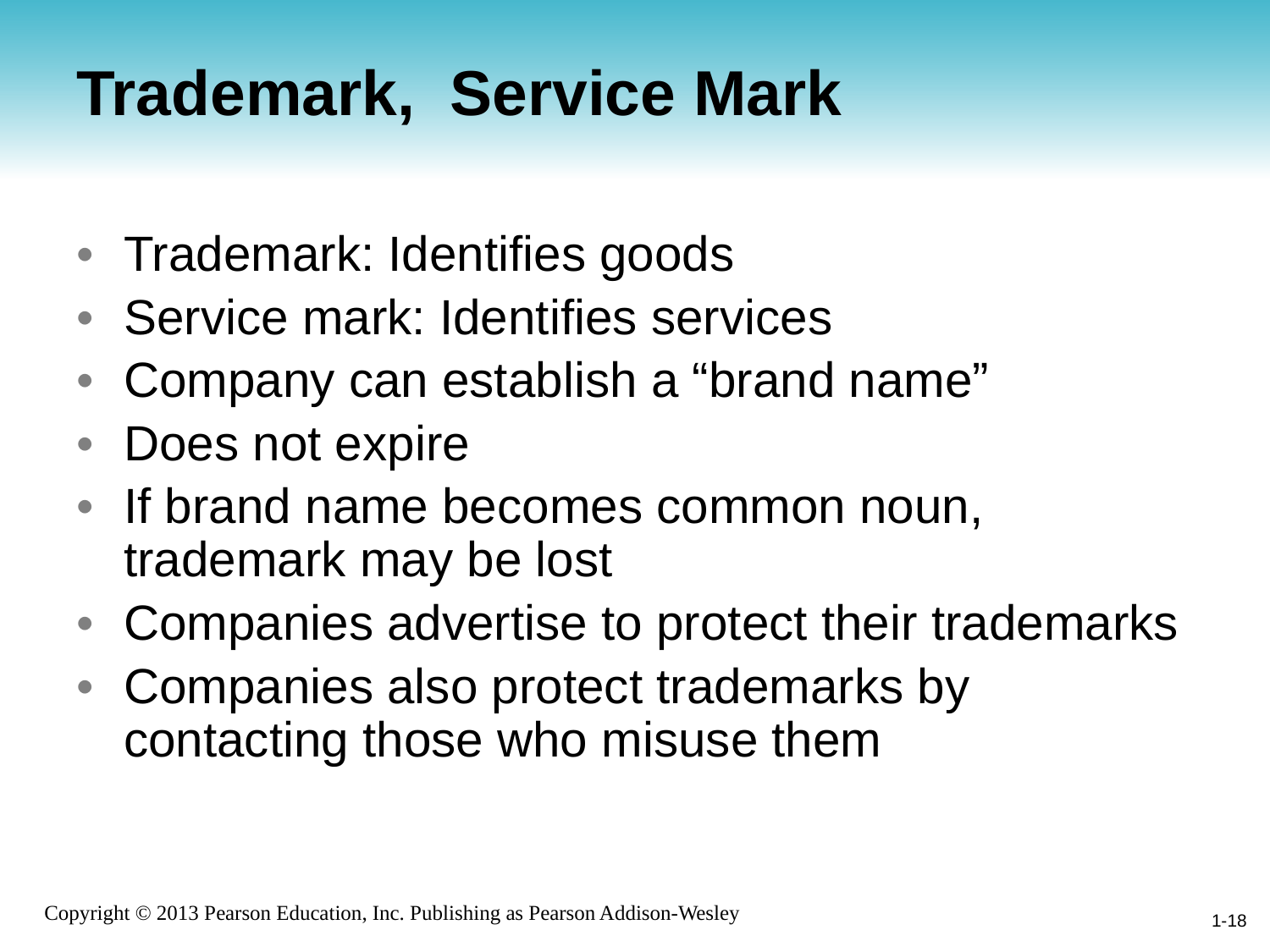

# Trademark,  Service Mark
Trademark: Identifies goods
Service mark: Identifies services
Company can establish a “brand name”
Does not expire
If brand name becomes common noun, trademark may be lost
Companies advertise to protect their trademarks
Companies also protect trademarks by contacting those who misuse them
1-18